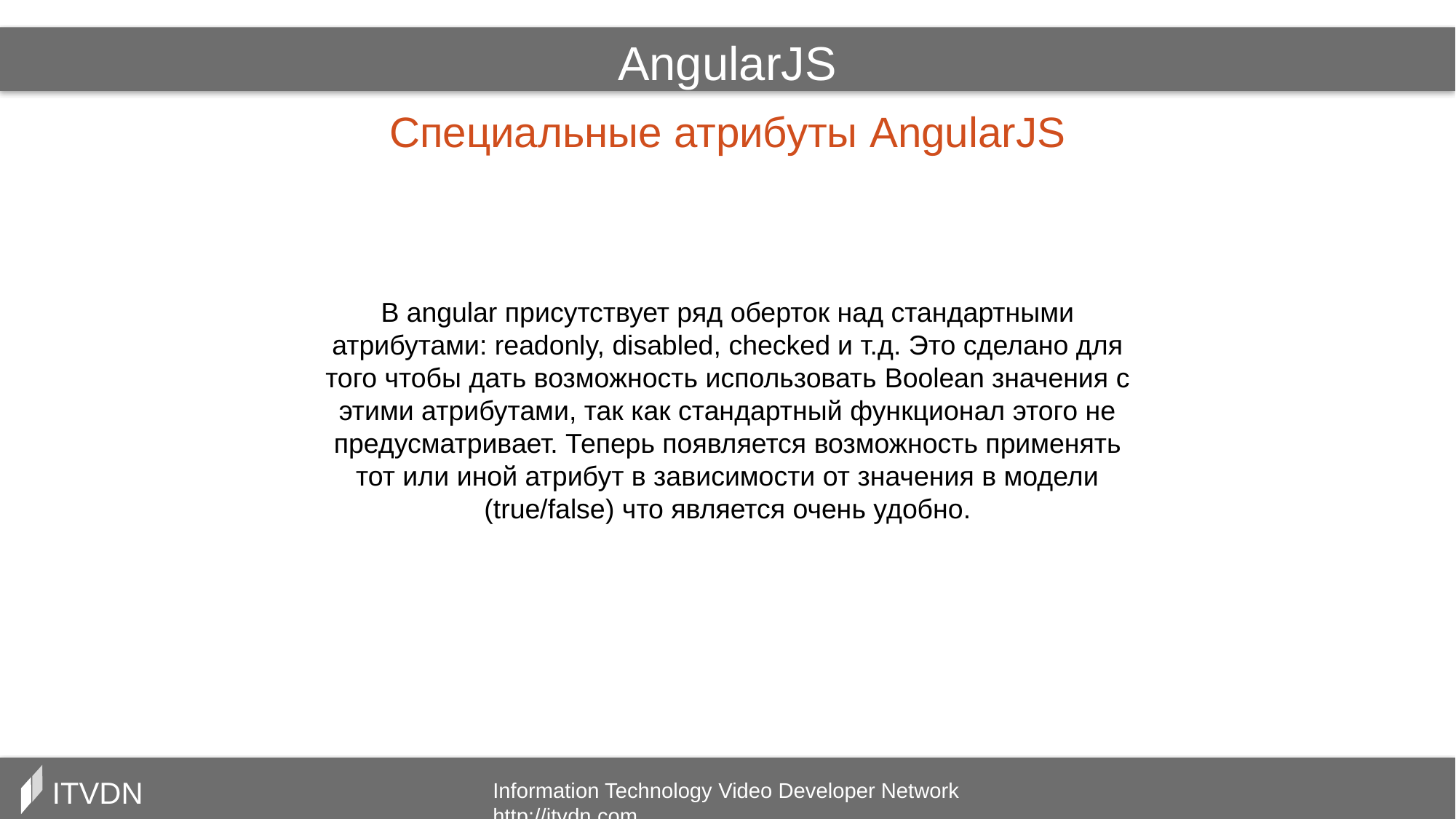

AngularJS
Специальные атрибуты AngularJS
В angular присутствует ряд оберток над стандартными атрибутами: readonly, disabled, checked и т.д. Это сделано для того чтобы дать возможность использовать Boolean значения с этими атрибутами, так как стандартный функционал этого не предусматривает. Теперь появляется возможность применять тот или иной атрибут в зависимости от значения в модели
(true/false) что является очень удобно.

ITVDN
Information Technology Video Developer Network                                                       http://itvdn.com